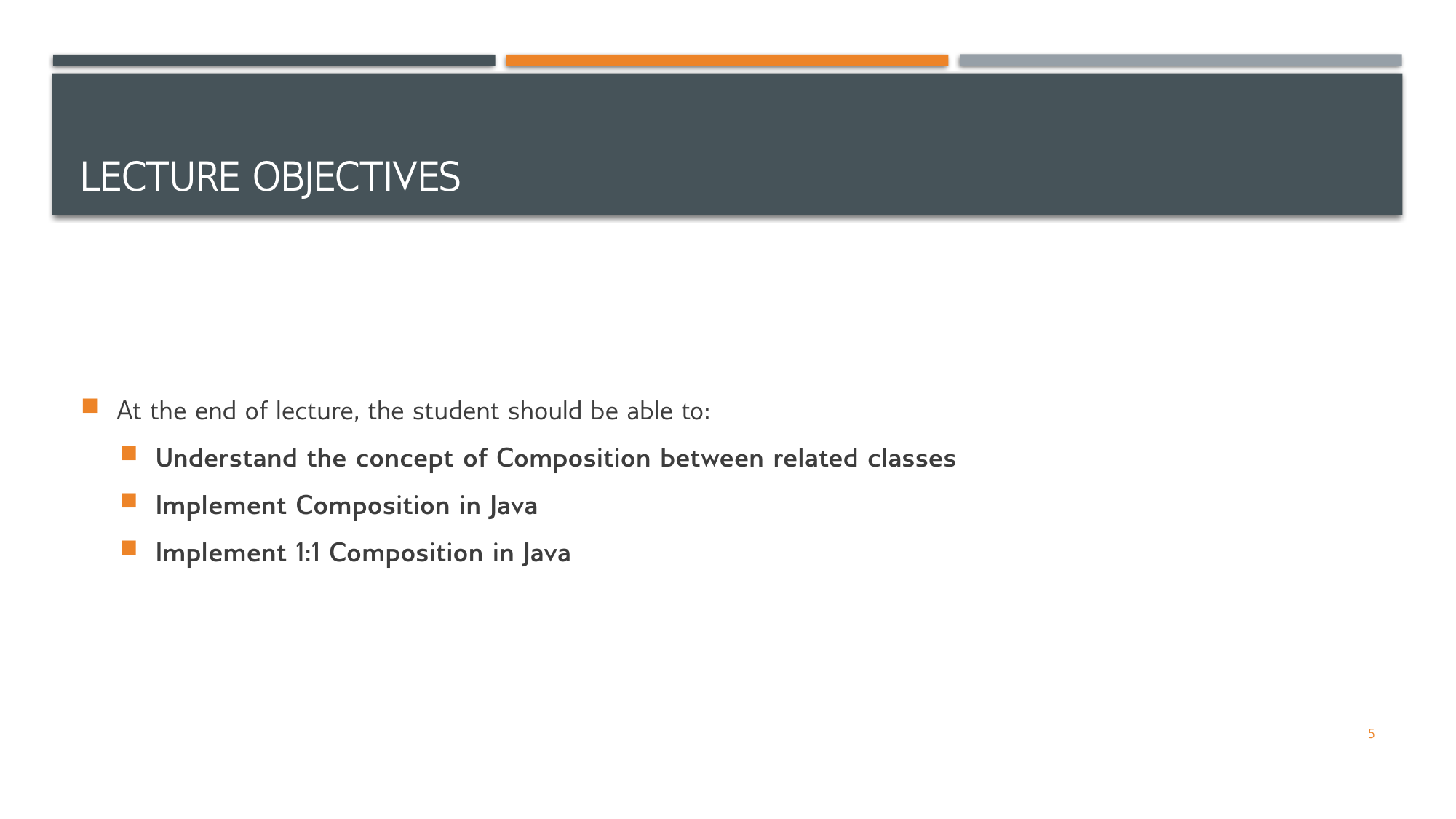

# LECTURE OBJECTIVES
At the end of lecture, the student should be able to:
Understand the concept of Composition between related classes
Implement Composition in Java
Implement 1:1 Composition in Java
5